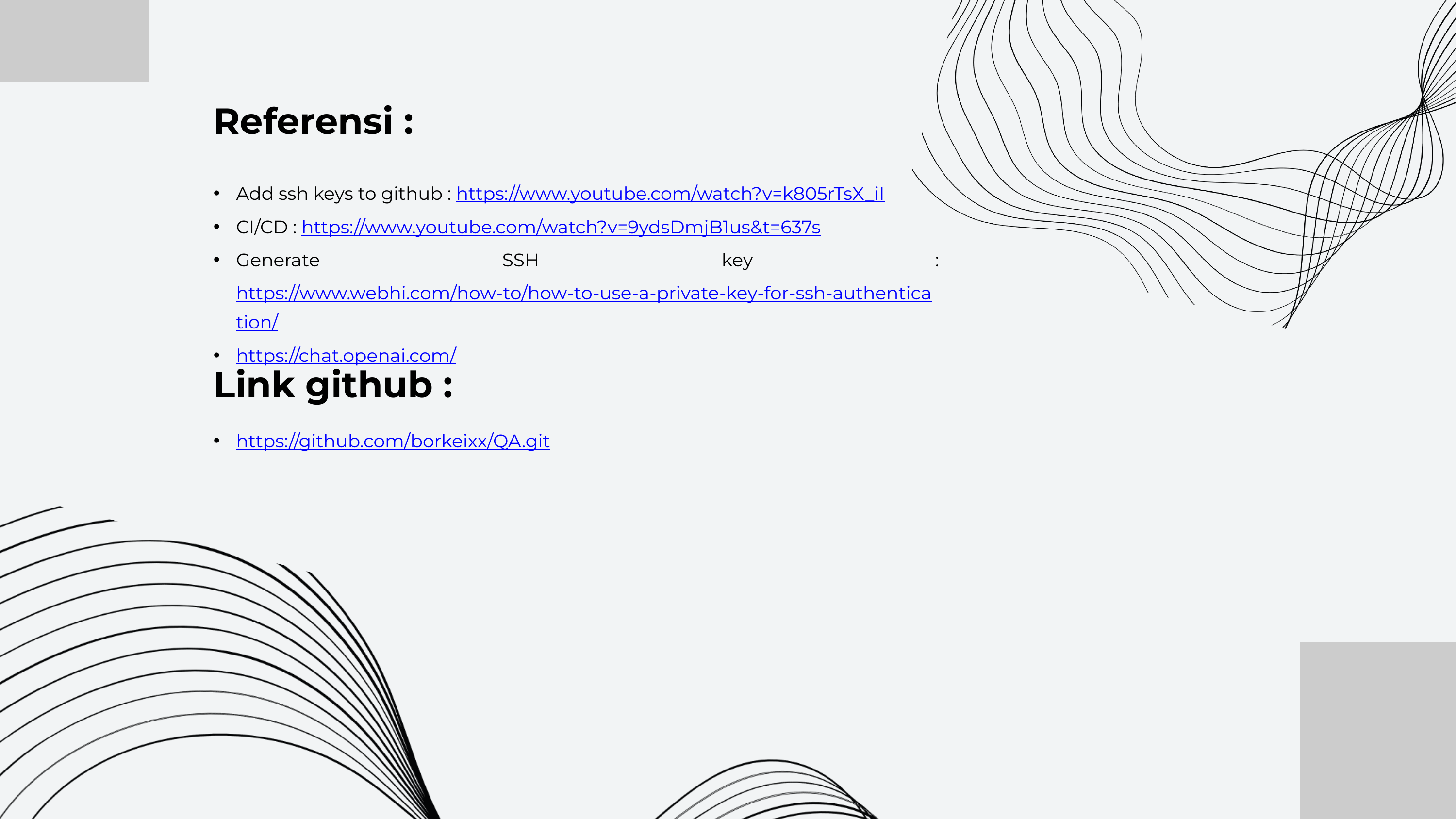

Referensi :
Add ssh keys to github : https://www.youtube.com/watch?v=k805rTsX_iI
CI/CD : https://www.youtube.com/watch?v=9ydsDmjB1us&t=637s
Generate SSH key : https://www.webhi.com/how-to/how-to-use-a-private-key-for-ssh-authentication/
https://chat.openai.com/

Link github :
https://github.com/borkeixx/QA.git